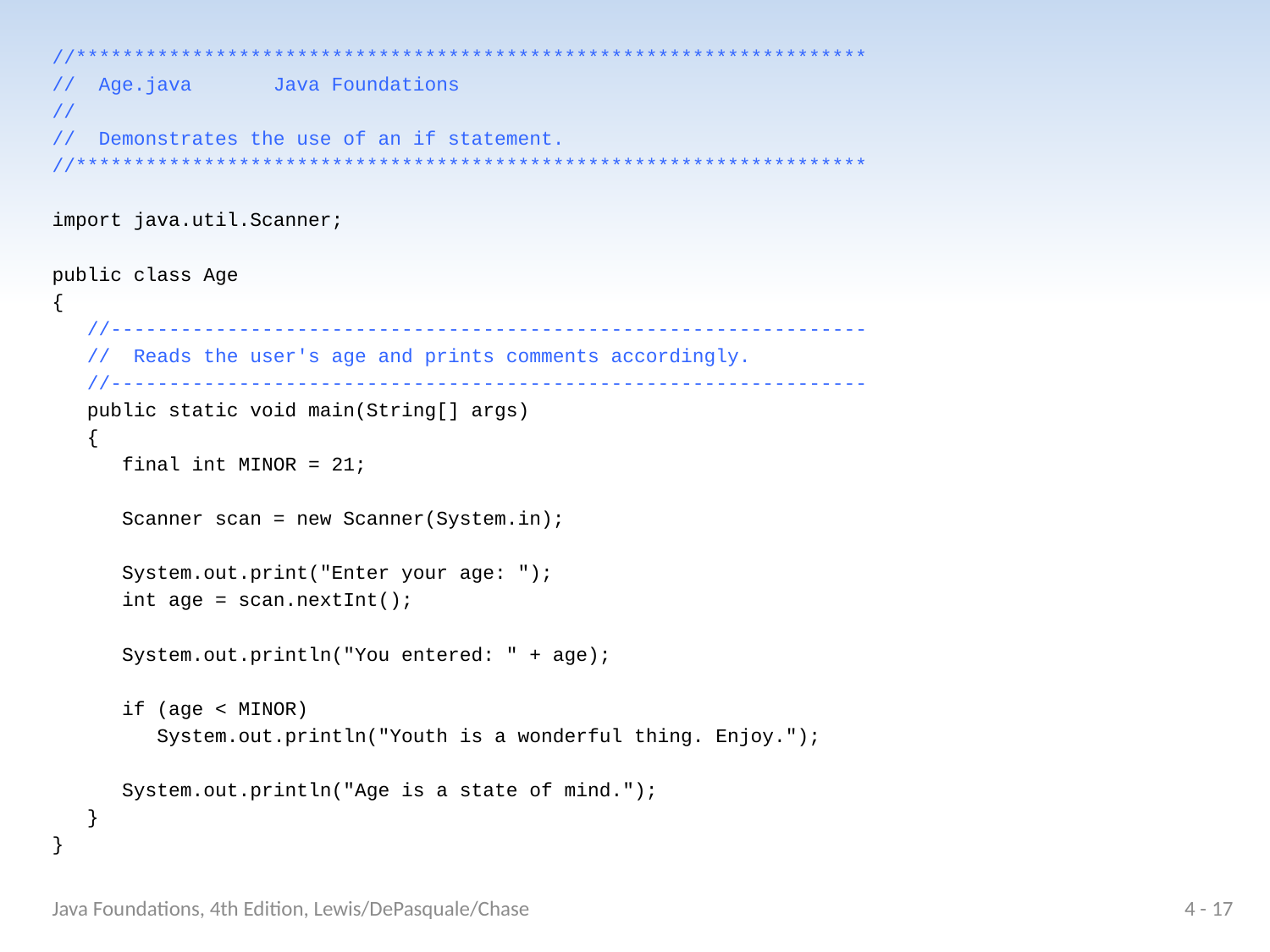

//********************************************************************
//  Age.java       Java Foundations
//
//  Demonstrates the use of an if statement.
//********************************************************************

import java.util.Scanner;

public class Age
{
   //-----------------------------------------------------------------
   //  Reads the user's age and prints comments accordingly.
   //-----------------------------------------------------------------
   public static void main(String[] args)
   {
      final int MINOR = 21;

      Scanner scan = new Scanner(System.in);

      System.out.print("Enter your age: ");
      int age = scan.nextInt();

      System.out.println("You entered: " + age);

      if (age < MINOR)
         System.out.println("Youth is a wonderful thing. Enjoy.");

      System.out.println("Age is a state of mind.");
   }
}

Java Foundations, 4th Edition, Lewis/DePasquale/Chase
4 - 17